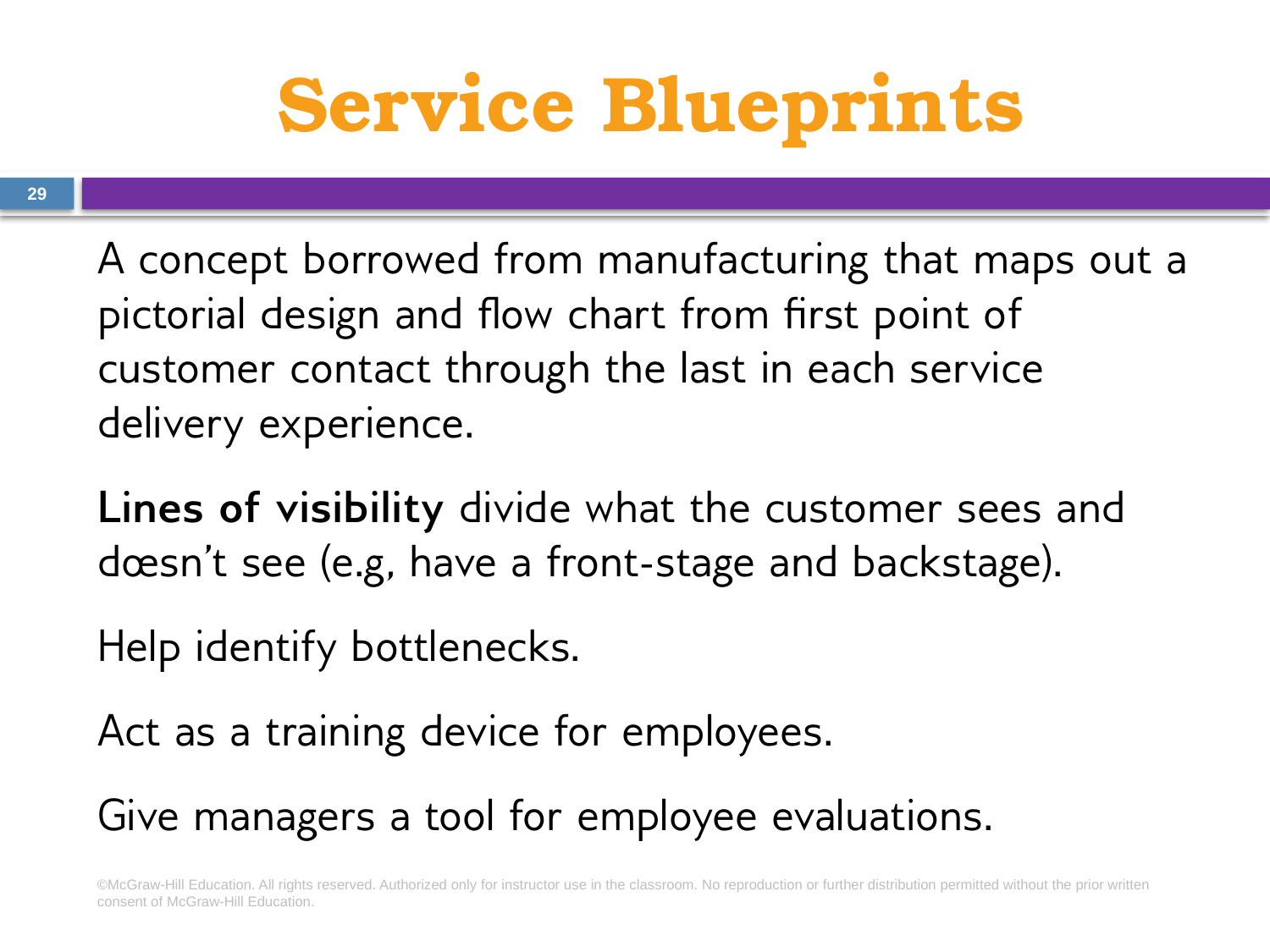

# Service Blueprints
29
A concept borrowed from manufacturing that maps out a pictorial design and flow chart from first point of customer contact through the last in each service delivery experience.
Lines of visibility divide what the customer sees and doesn’t see (e.g, have a front-stage and backstage).
Help identify bottlenecks.
Act as a training device for employees.
Give managers a tool for employee evaluations.
©McGraw-Hill Education. All rights reserved. Authorized only for instructor use in the classroom. No reproduction or further distribution permitted without the prior written consent of McGraw-Hill Education.